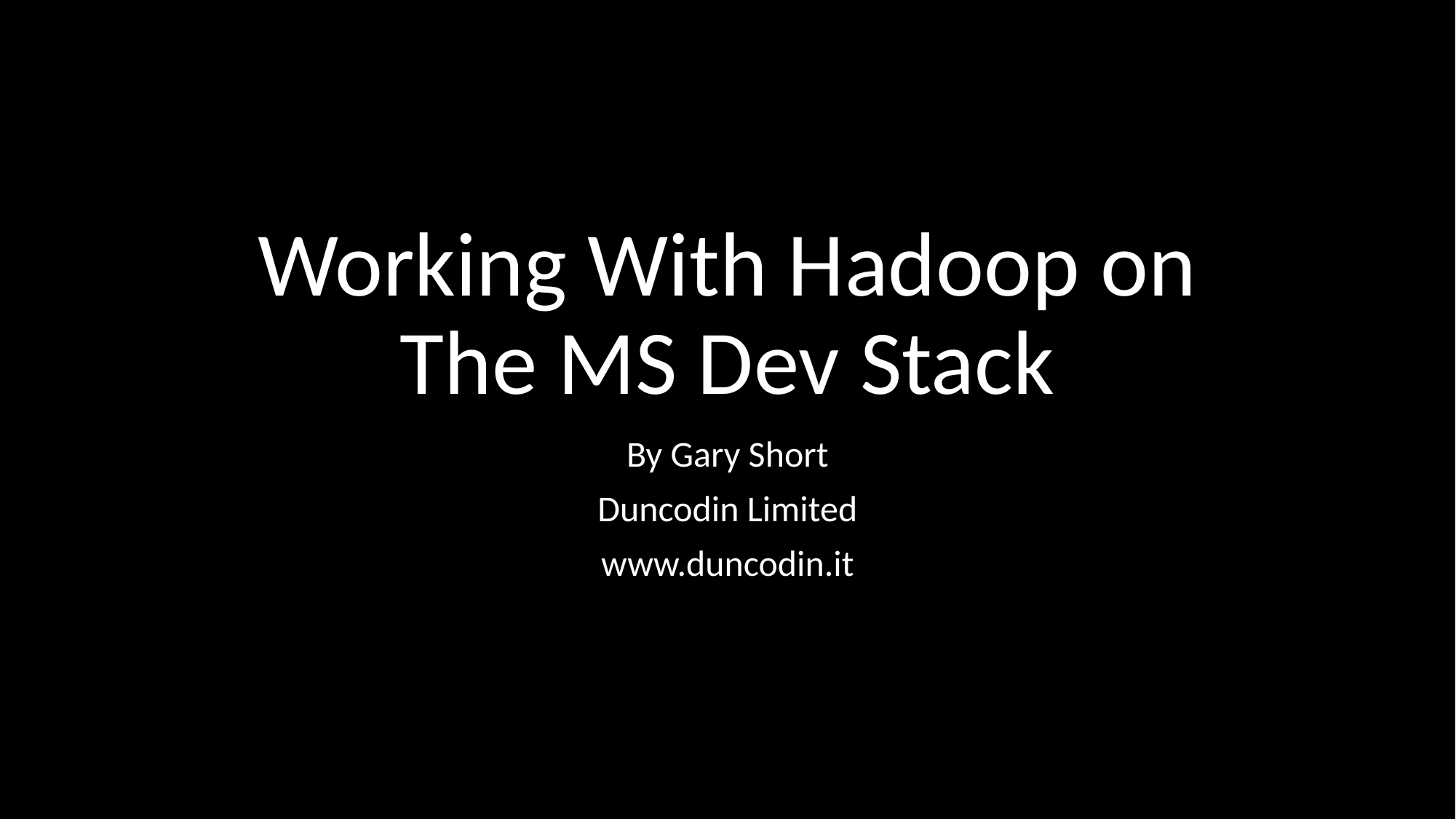

# Working With Hadoop on The MS Dev Stack
By Gary Short
Duncodin Limited
www.duncodin.it